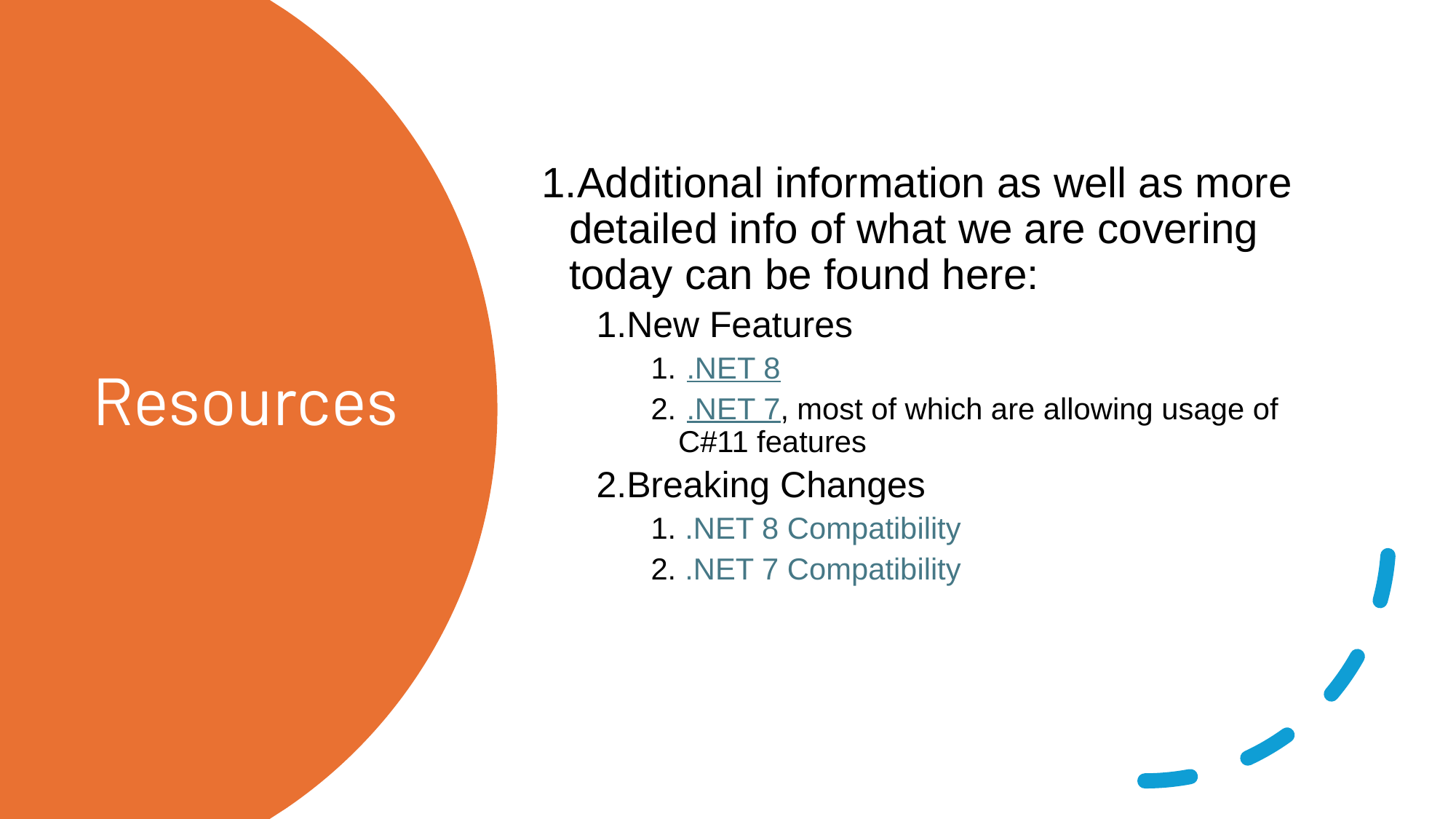

Additional information as well as more detailed info of what we are covering today can be found here:
New Features
 .NET 8
 .NET 7, most of which are allowing usage of C#11 features
Breaking Changes
.NET 8 Compatibility
.NET 7 Compatibility

# Resources